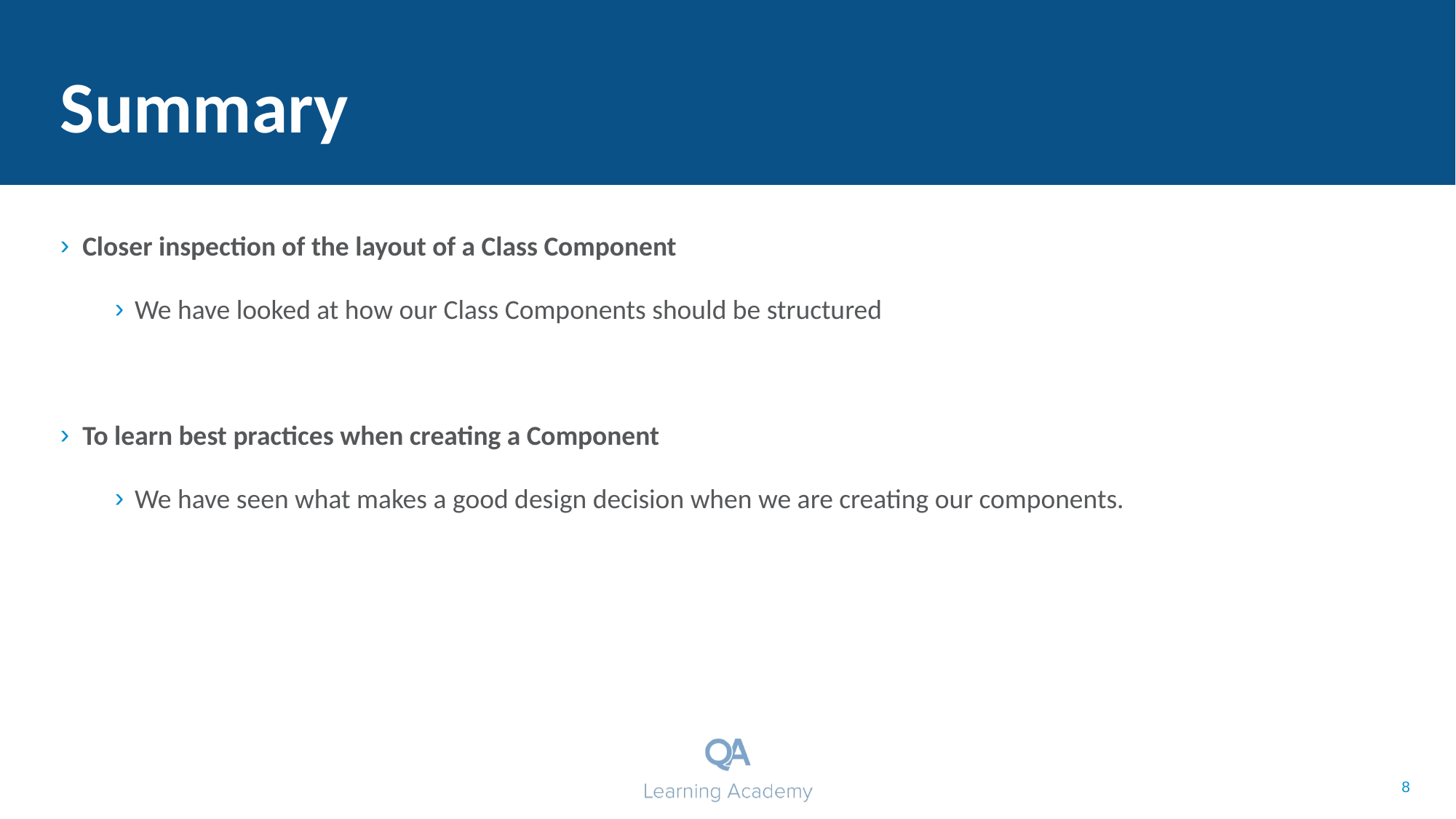

# Summary
Closer inspection of the layout of a Class Component
We have looked at how our Class Components should be structured

To learn best practices when creating a Component
We have seen what makes a good design decision when we are creating our components.